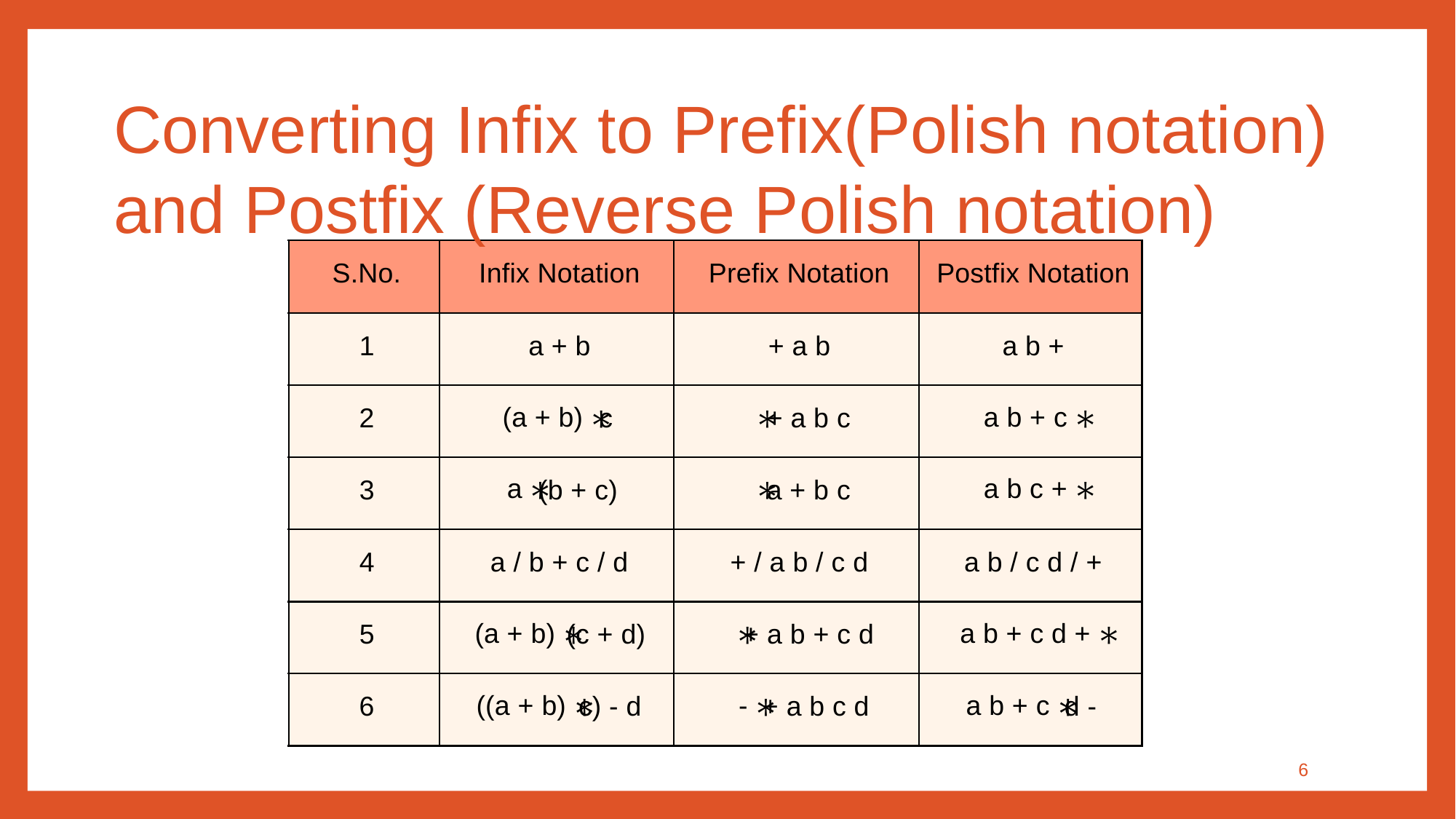

Converting Infix to Prefix(Polish notation)
and Postfix (Reverse Polish notation)

S.No.
Infix Notation
Prefix Notation
Postfix Notation

1
a + b
+ a b
a b +

(a + b) ∗
∗
a b + c ∗
2
c
+ a b c

a ∗
∗
a b c + ∗
3
(b + c)
a + b c

4
a / b + c / d
+ / a b / c d
a b / c d / +

(a + b) ∗
∗
a b + c d + ∗
5
(c + d)
+ a b + c d

((a + b) ∗
- ∗
a b + c ∗
6
c) - d
+ a b c d
d -

6